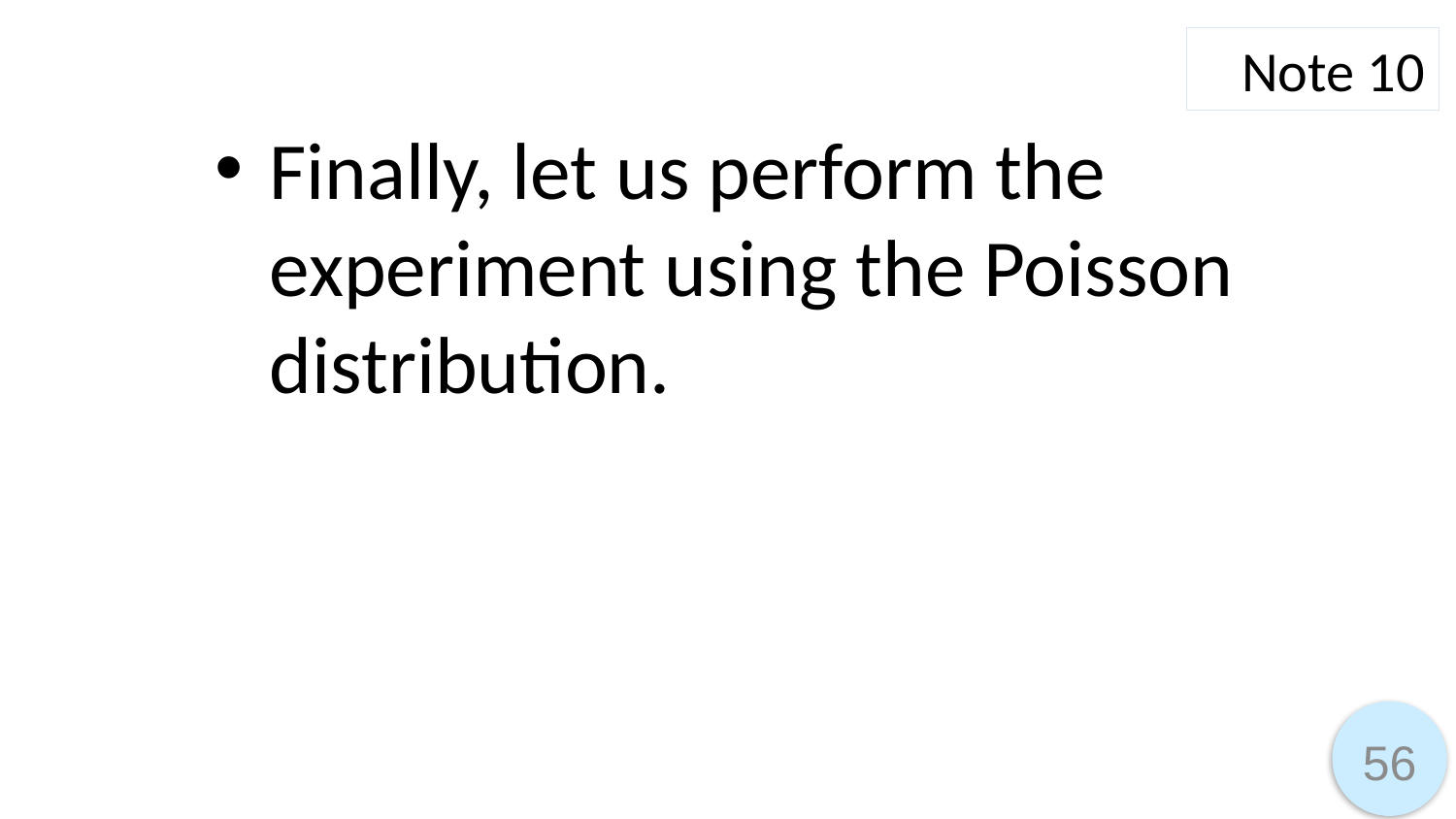

Note 10
Finally, let us perform the experiment using the Poisson distribution.
56